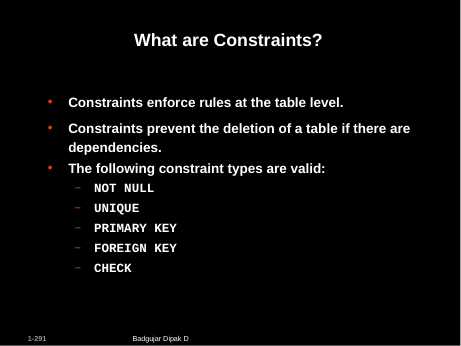

# What are Constraints?
Constraints enforce rules at the table level.
Constraints prevent the deletion of a table if there are  dependencies.
The following constraint types are valid:
NOT NULL
UNIQUE
PRIMARY KEY
FOREIGN KEY
CHECK
Badgujar Dipak D
1-291